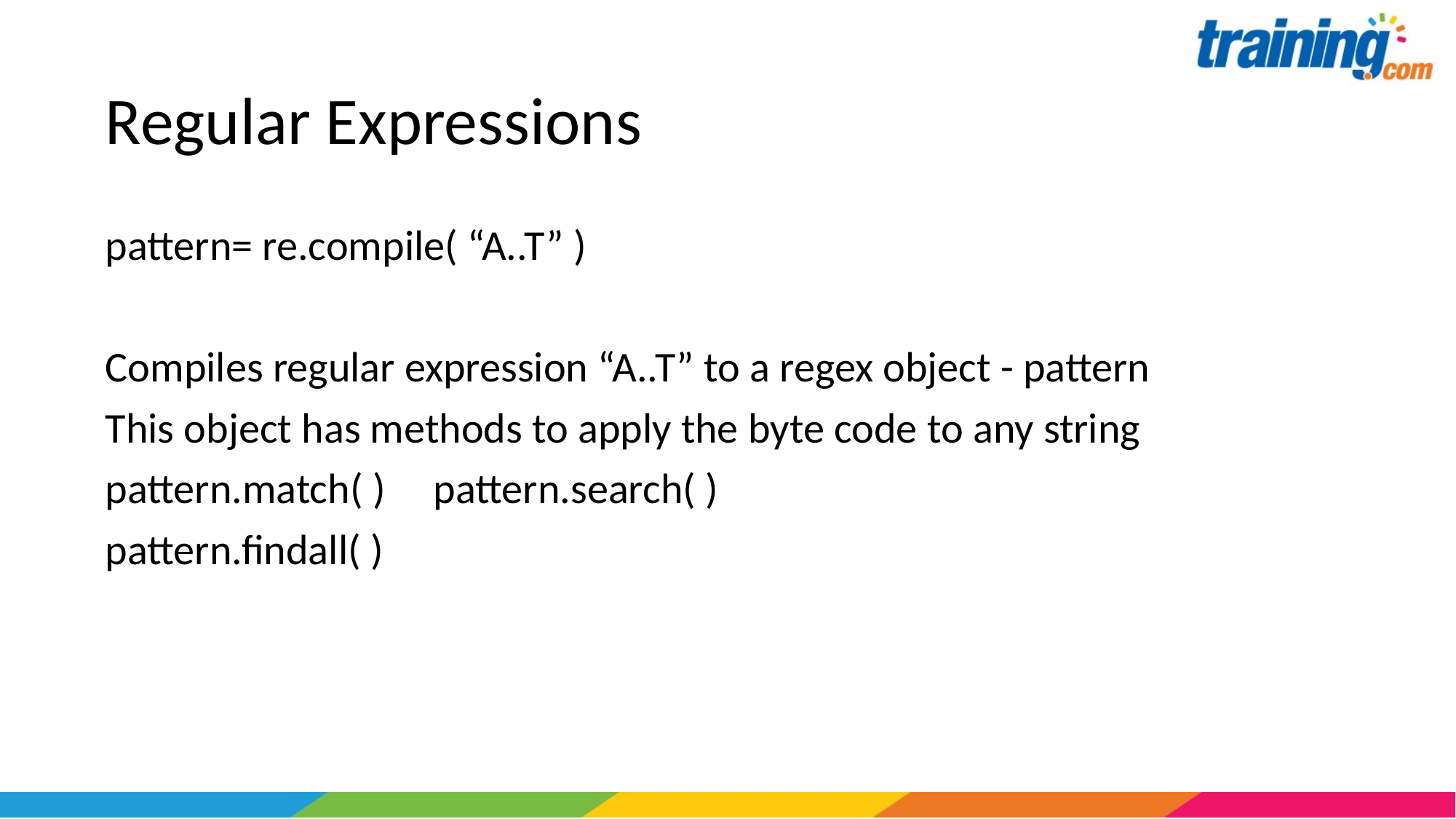

# Regular Expressions
pattern= re.compile( “A..T” )

Compiles regular expression “A..T” to a regex object - pattern
This object has methods to apply the byte code to any string
pattern.match( )     pattern.search( )
pattern.findall( )